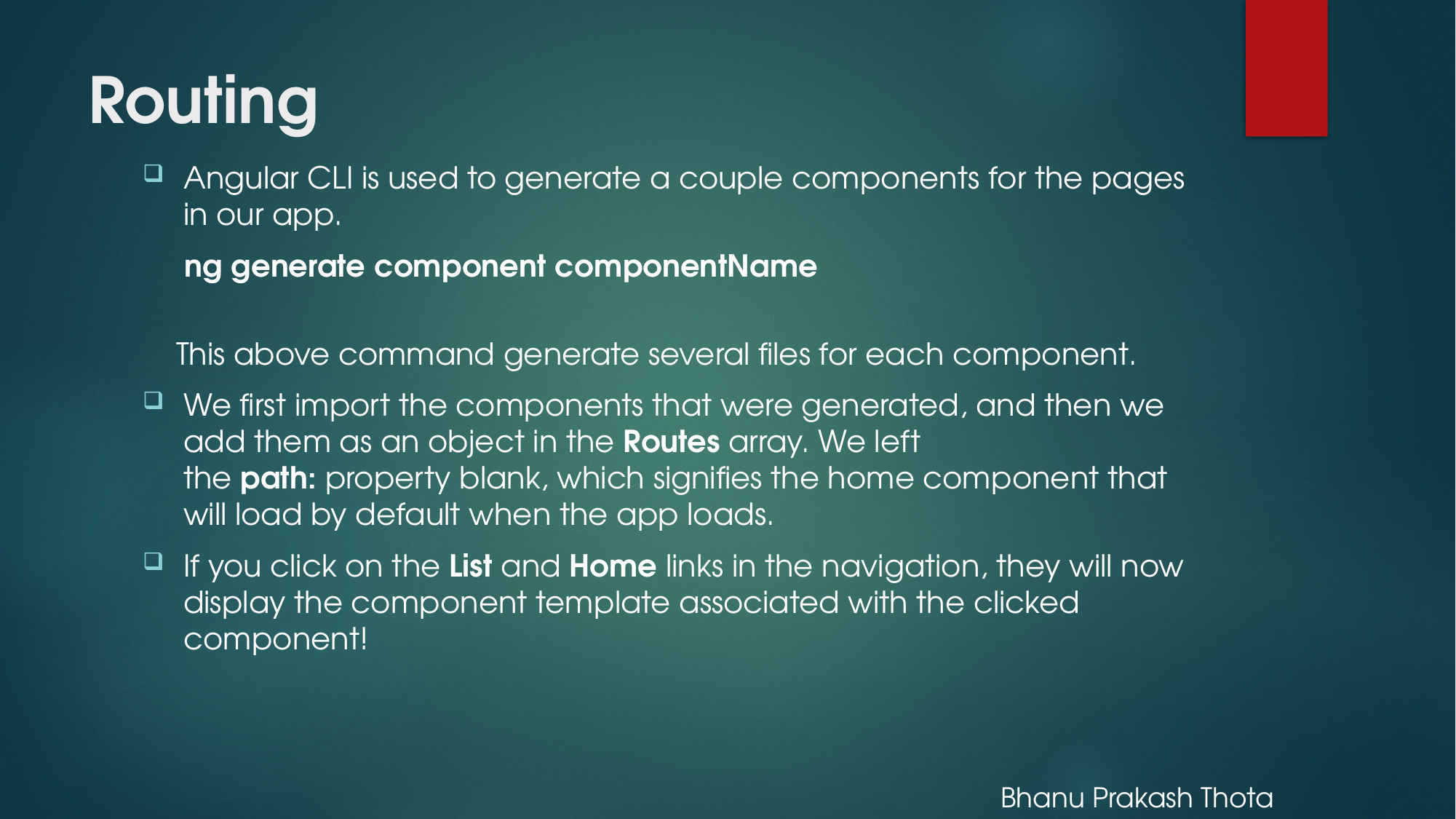

# Routing
Angular CLI is used to generate a couple components for the pages in our app.
     ng generate component componentName
    This above command generate several files for each component.
We first import the components that were generated, and then we add them as an object in the Routes array. We left the path: property blank, which signifies the home component that will load by default when the app loads.
If you click on the List and Home links in the navigation, they will now display the component template associated with the clicked component!

Bhanu Prakash Thota